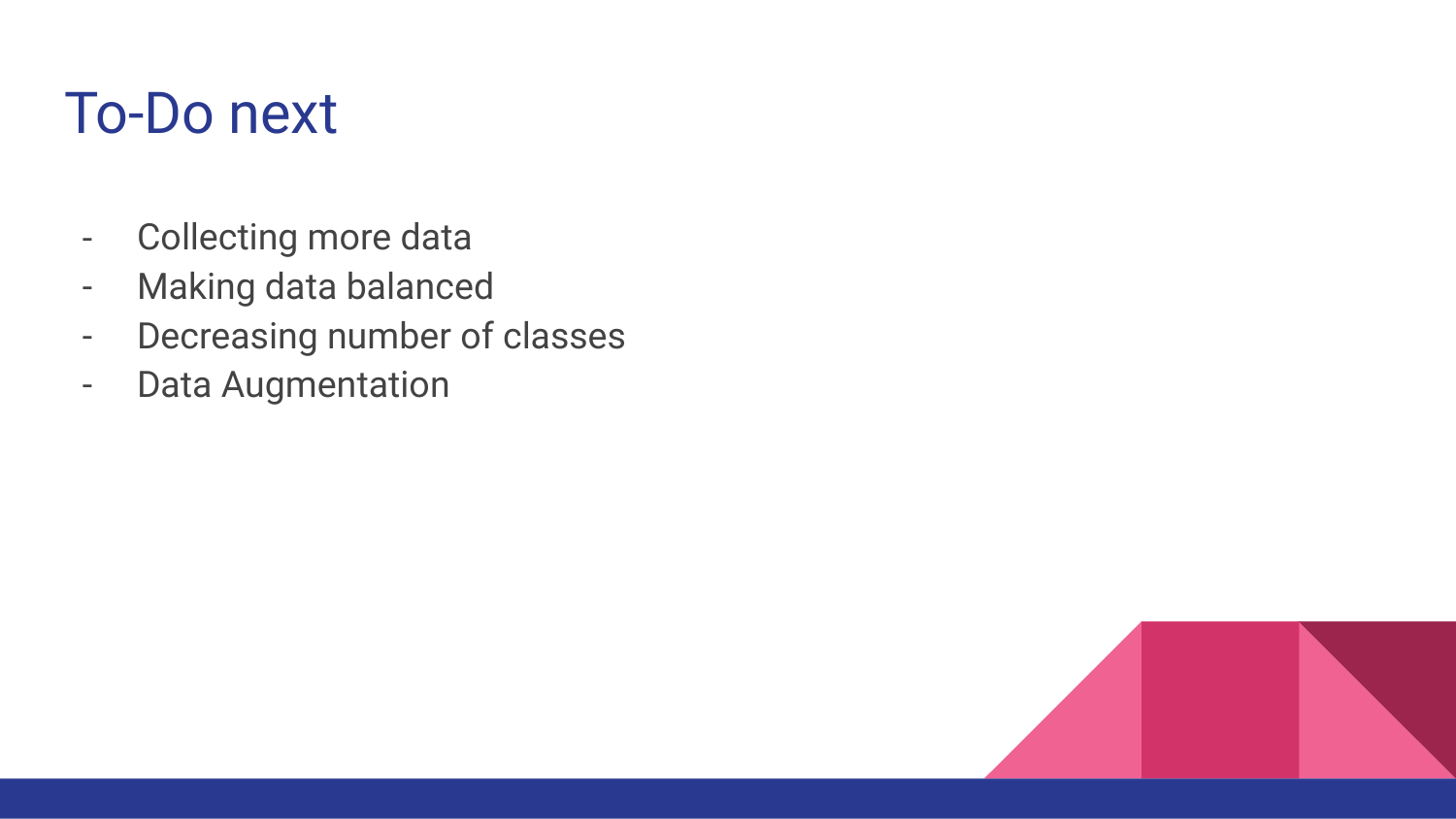

# To-Do next
Collecting more data
Making data balanced
Decreasing number of classes
Data Augmentation